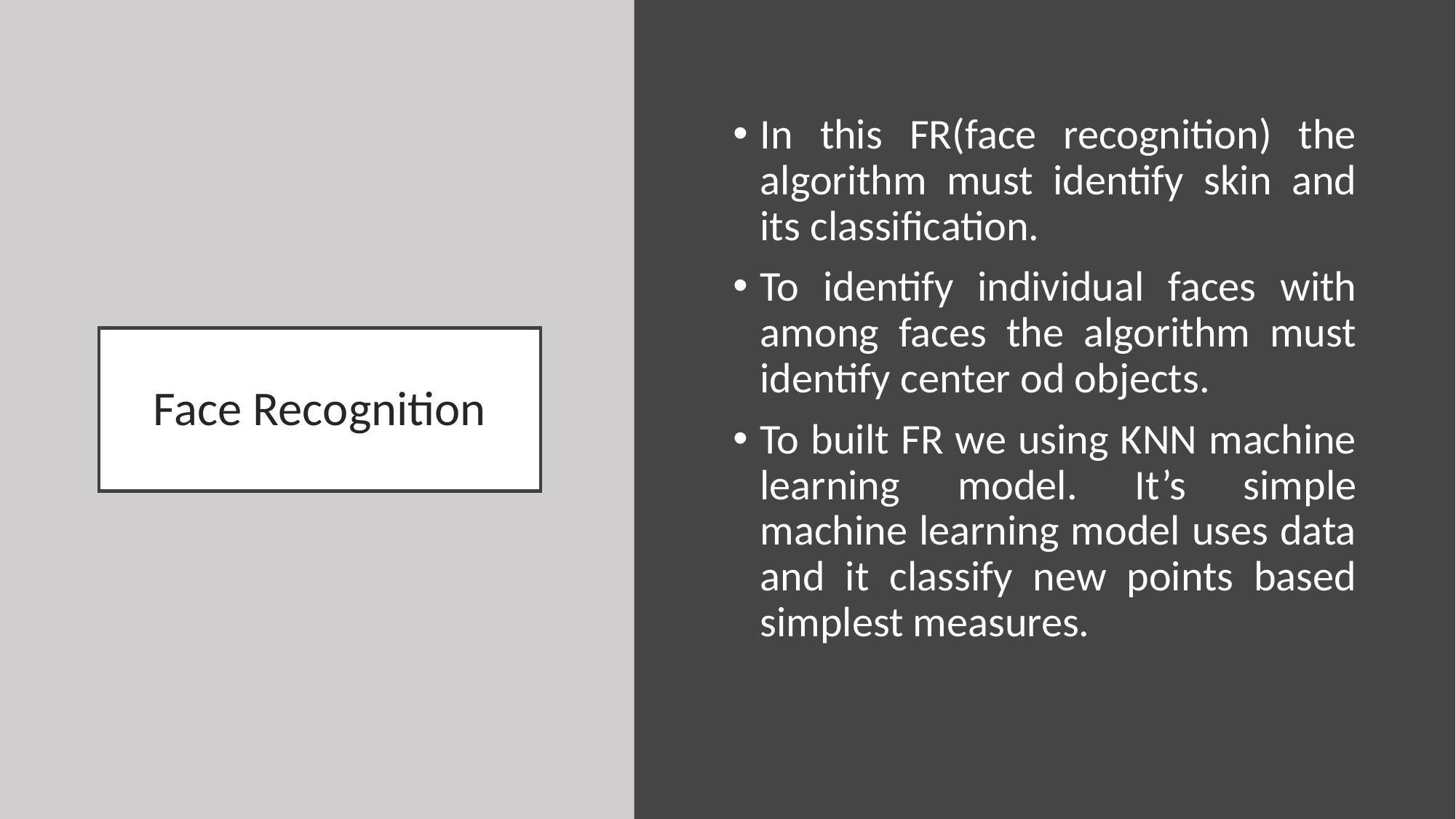

In this FR(face recognition) the algorithm must identify skin and its classification.
To identify individual faces with among faces the algorithm must identify center od objects.
To built FR we using KNN machine learning model. It’s simple machine learning model uses data and it classify new points based simplest measures.

# Face Recognition